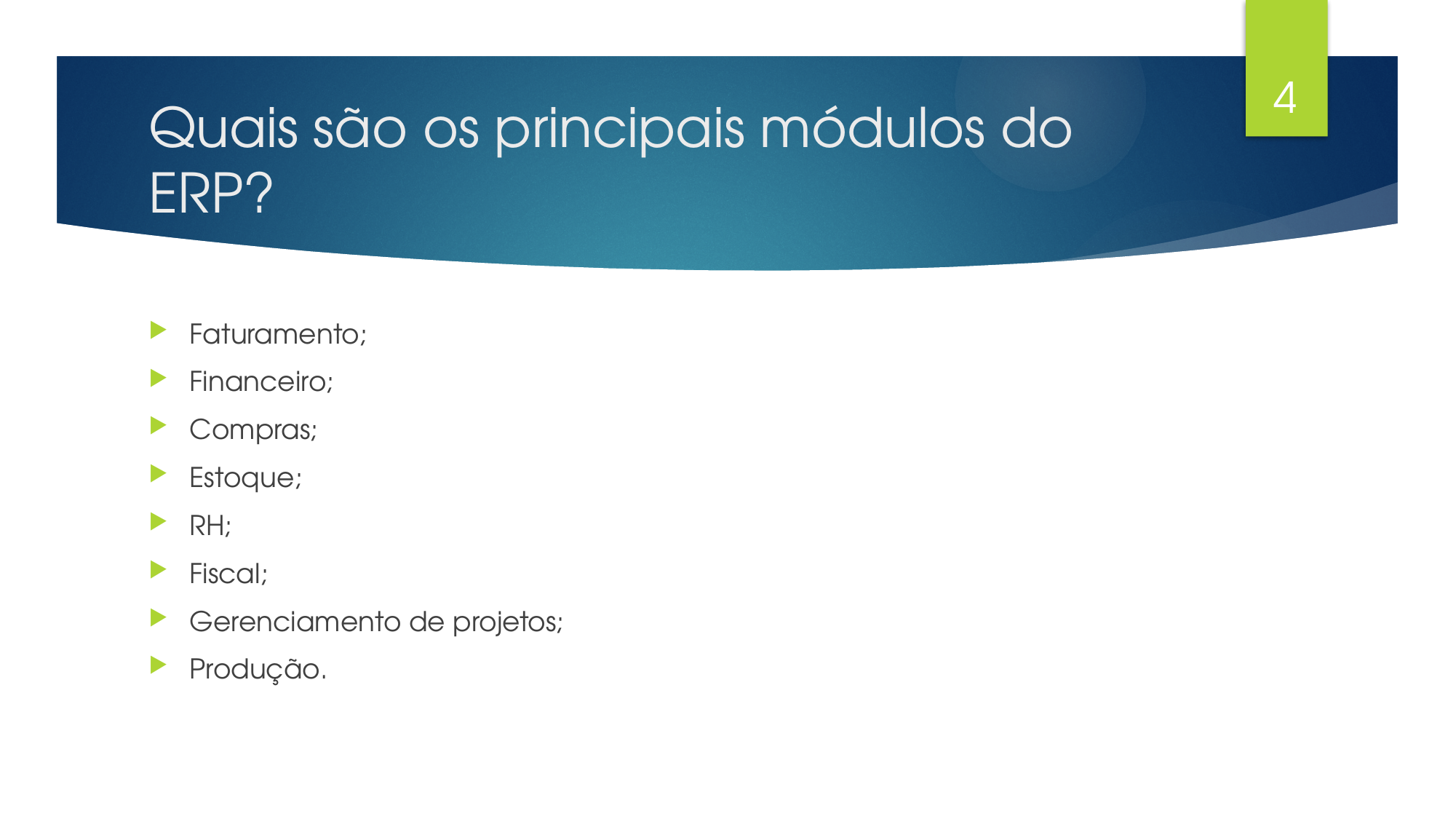

4
# Quais são os principais módulos do ERP?
Faturamento;
Financeiro;
Compras;
Estoque;
RH;
Fiscal;
Gerenciamento de projetos;
Produção.